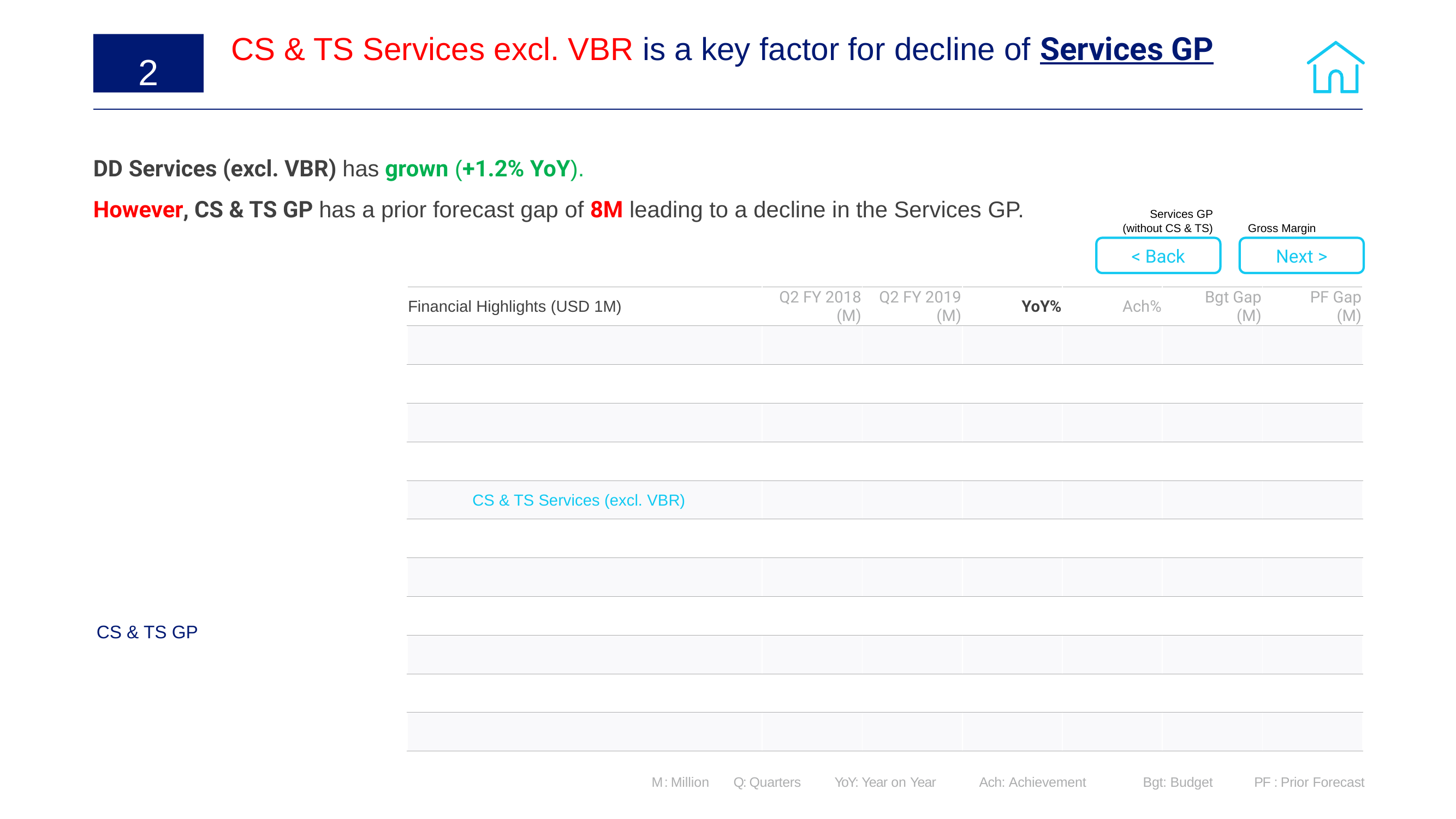

# CS & TS Services excl. VBR is a key factor for decline of Services GP
2

DD : Dimension Data
VBR : Vendor Business Resale ($)
CS : Consulting Services
TS : Technical Services
DD Services (excl. VBR) has grown (+1.2% YoY).
However, CS & TS GP has a prior forecast gap of 8M leading to a decline in the Services GP.
Services GP
(without CS & TS)
Gross Margin
< Back
Next >
| Financial Highlights (USD 1M) | Q2 FY 2018 (M) | Q2 FY 2019 (M) | YoY% | Ach% | Bgt Gap (M) | PF Gap (M) |
| --- | --- | --- | --- | --- | --- | --- |
|  |  |  |  |  |  |  |
|  |  |  |  |  |  |  |
|  |  |  |  |  |  |  |
|  |  |  |  |  |  |  |
| CS & TS Services (excl. VBR) |  |  |  |  |  |  |
|  |  |  |  |  |  |  |
|  |  |  |  |  |  |  |
|  |  |  |  |  |  |  |
|  |  |  |  |  |  |  |
|  |  |  |  |  |  |  |
|  |  |  |  |  |  |  |
CS & TS GP
CS Services
+21.4%

M : Million	Q: Quarters 	     YoY: Year on Year 	Ach: Achievement  	Bgt: Budget 	        PF : Prior Forecast
9